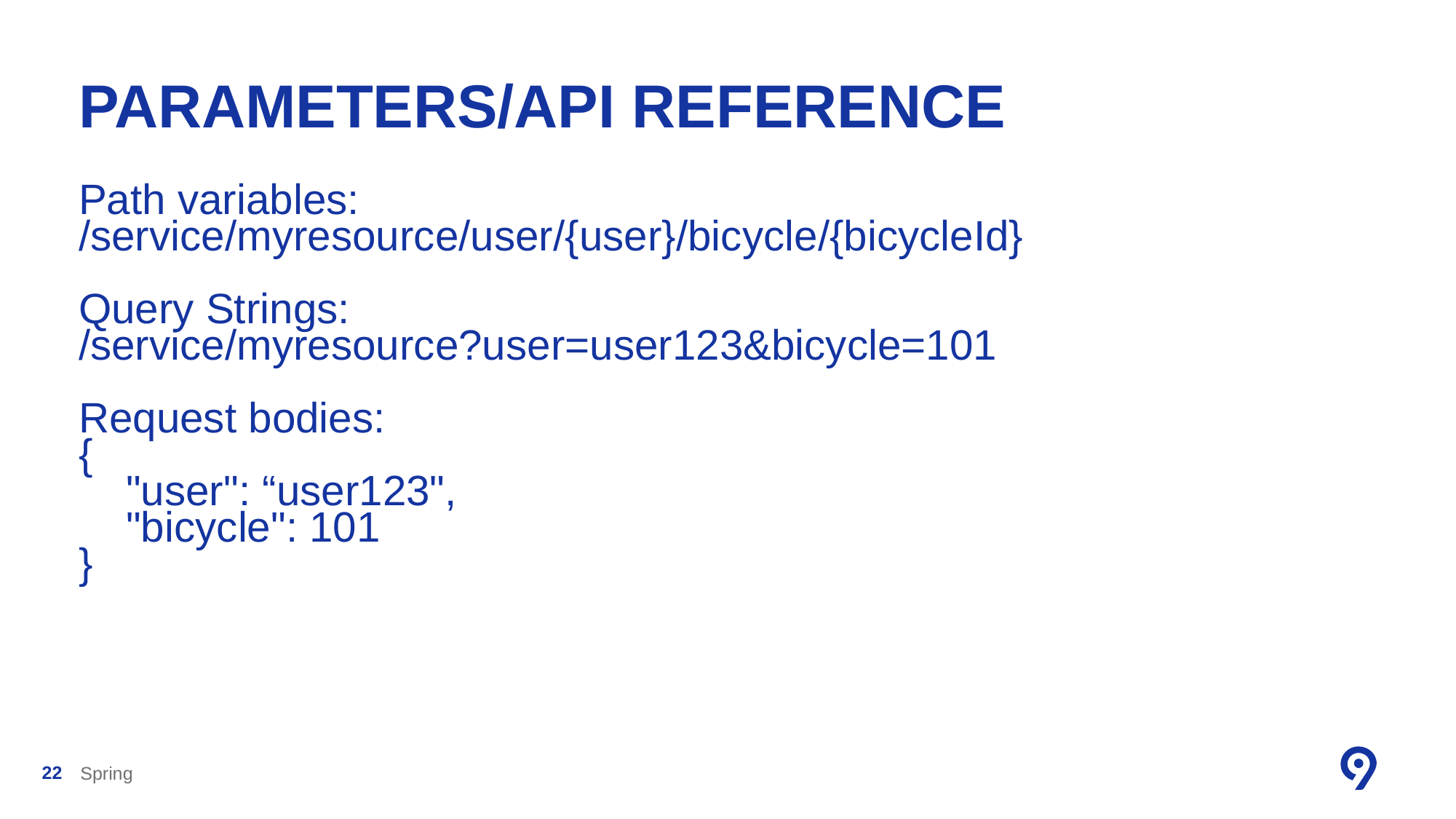

# PARAMETERS/API REFERENCE
Path variables:
/service/myresource/user/{user}/bicycle/{bicycleId}

Query Strings:
/service/myresource?user=user123&bicycle=101

Request bodies:
{
    "user": “user123",
    "bicycle": 101
}
Spring
22